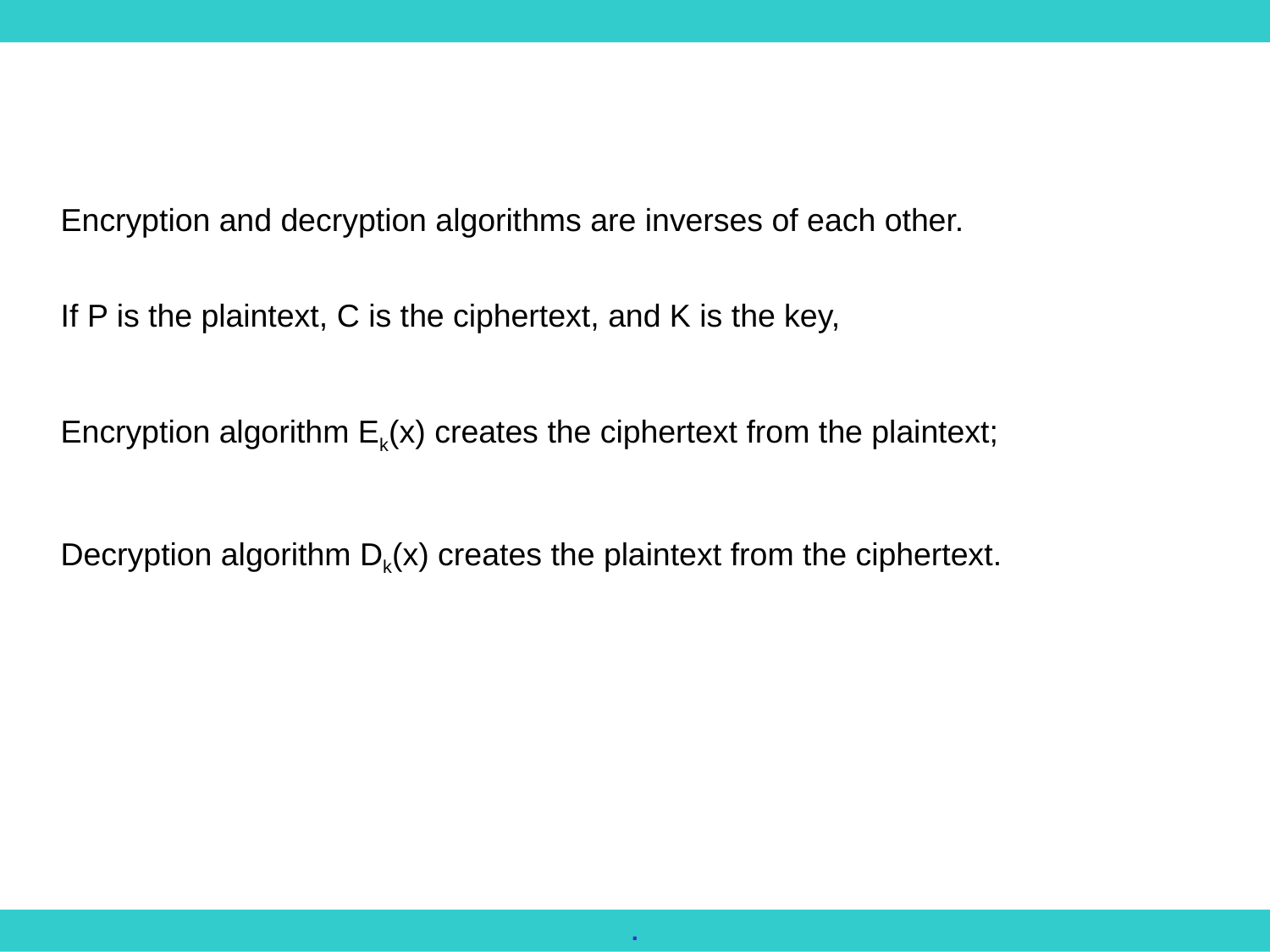

Encryption and decryption algorithms are inverses of each other.

If P is the plaintext, C is the ciphertext, and K is the key,

Encryption algorithm Ek(x) creates the ciphertext from the plaintext;

Decryption algorithm Dk(x) creates the plaintext from the ciphertext.

.